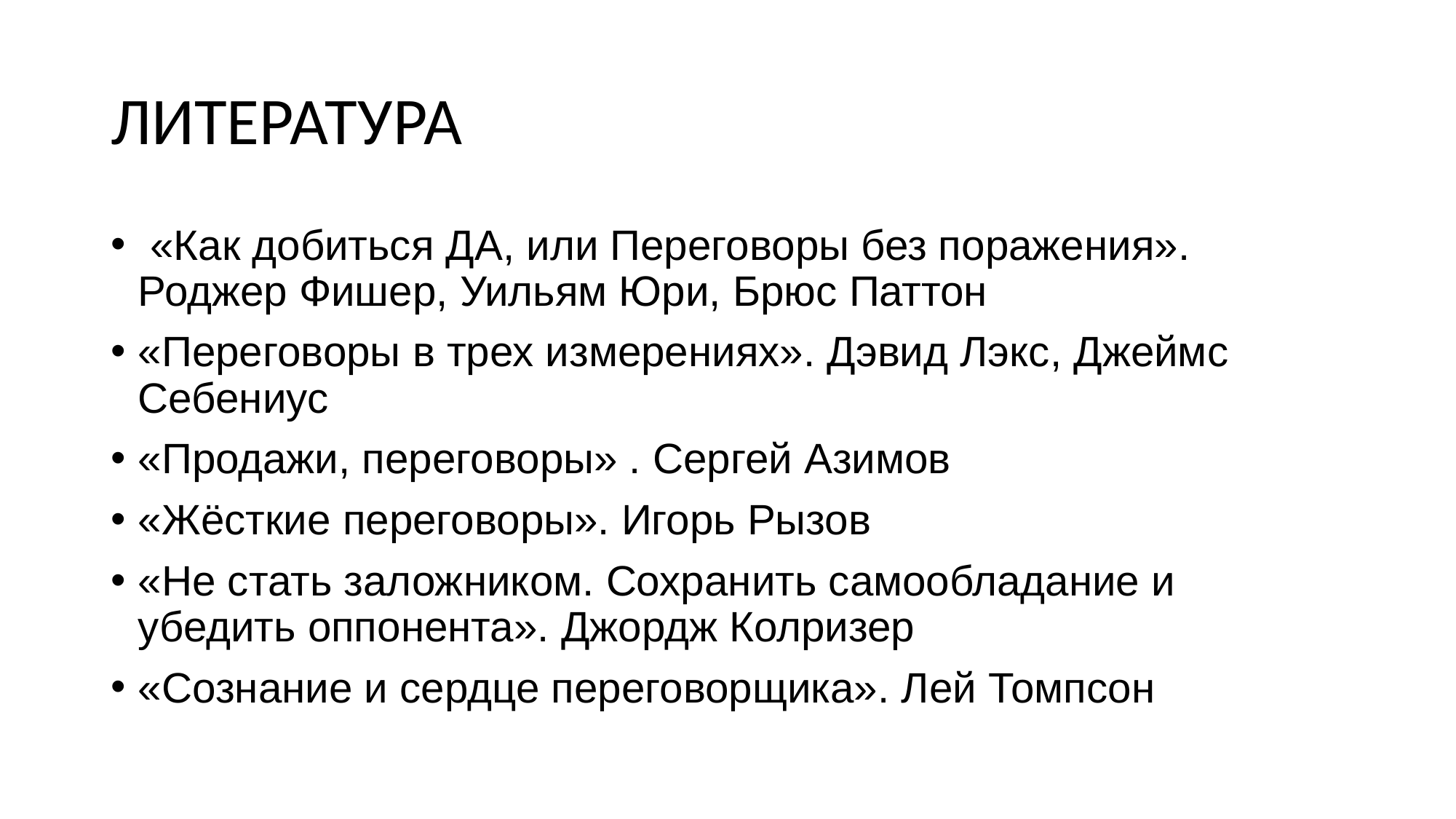

# ЛИТЕРАТУРА
 «Как добиться ДА, или Переговоры без поражения». Роджер Фишер, Уильям Юри, Брюс Паттон
«Переговоры в трех измерениях». Дэвид Лэкс, Джеймс Себениус
«Продажи, переговоры» . Сергей Азимов
«Жёсткие переговоры». Игорь Рызов
«Не стать заложником. Сохранить самообладание и убедить оппонента». Джордж Колризер
«Сознание и сердце переговорщика». Лей Томпсон